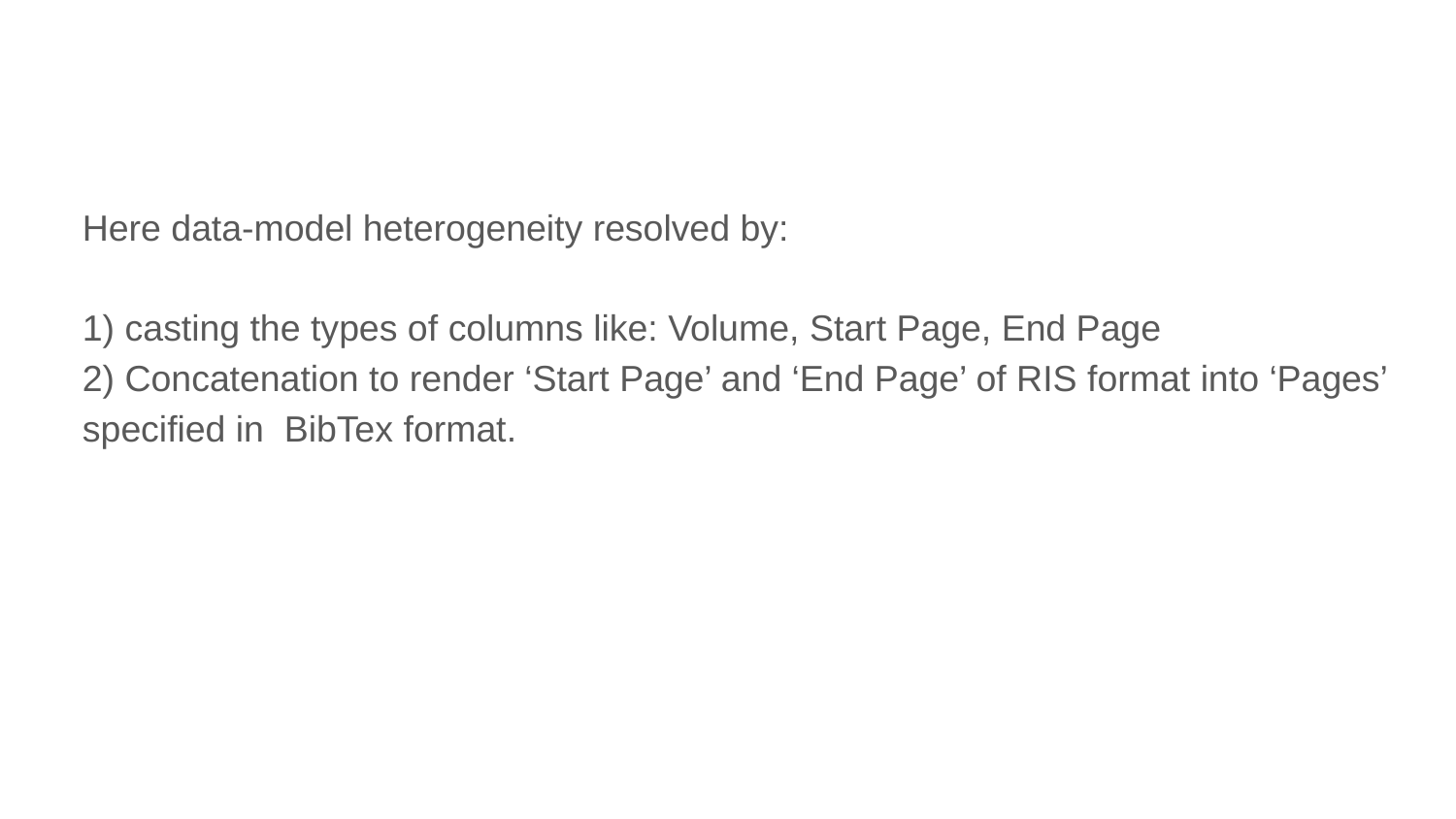

Here data-model heterogeneity resolved by:

1) casting the types of columns like: Volume, Start Page, End Page
2) Concatenation to render ‘Start Page’ and ‘End Page’ of RIS format into ‘Pages’ specified in  BibTex format.